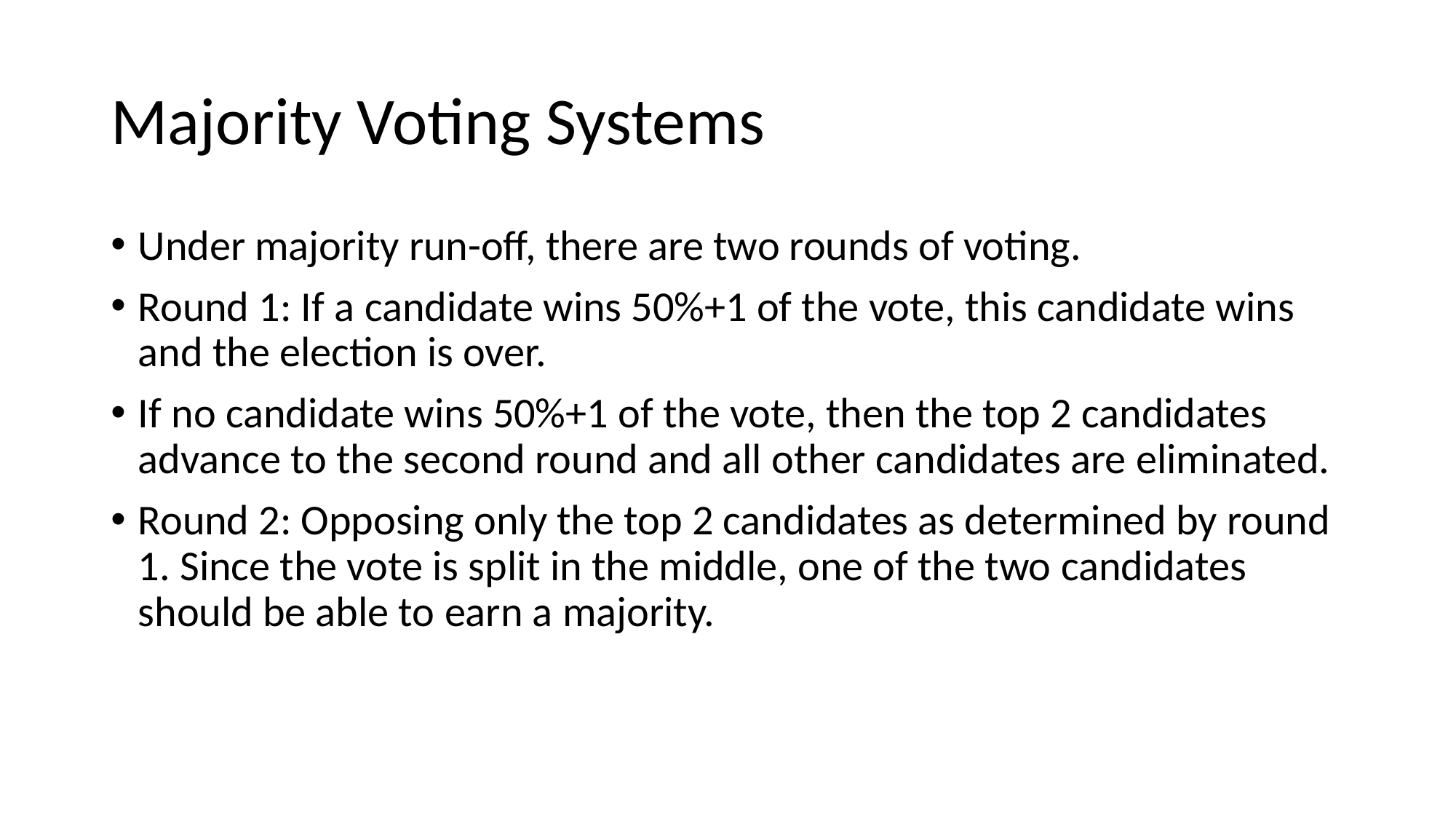

# Majority Voting Systems
Under majority run-off, there are two rounds of voting.
Round 1: If a candidate wins 50%+1 of the vote, this candidate wins and the election is over.
If no candidate wins 50%+1 of the vote, then the top 2 candidates advance to the second round and all other candidates are eliminated.
Round 2: Opposing only the top 2 candidates as determined by round 1. Since the vote is split in the middle, one of the two candidates should be able to earn a majority.